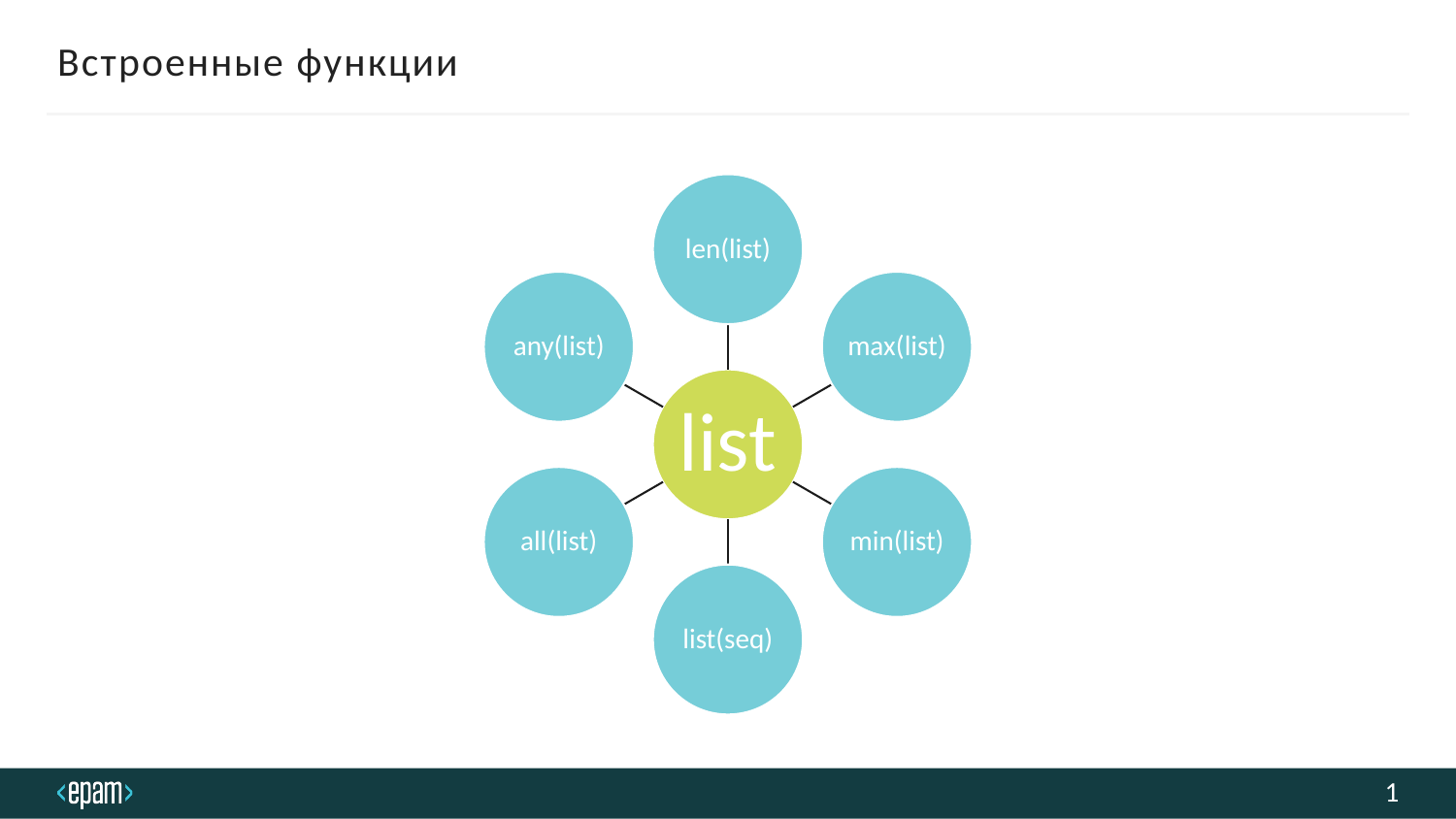

# Встроенные функции
list

len(list)

max(list)

min(list)

list(seq)

all(list)

any(list)
1